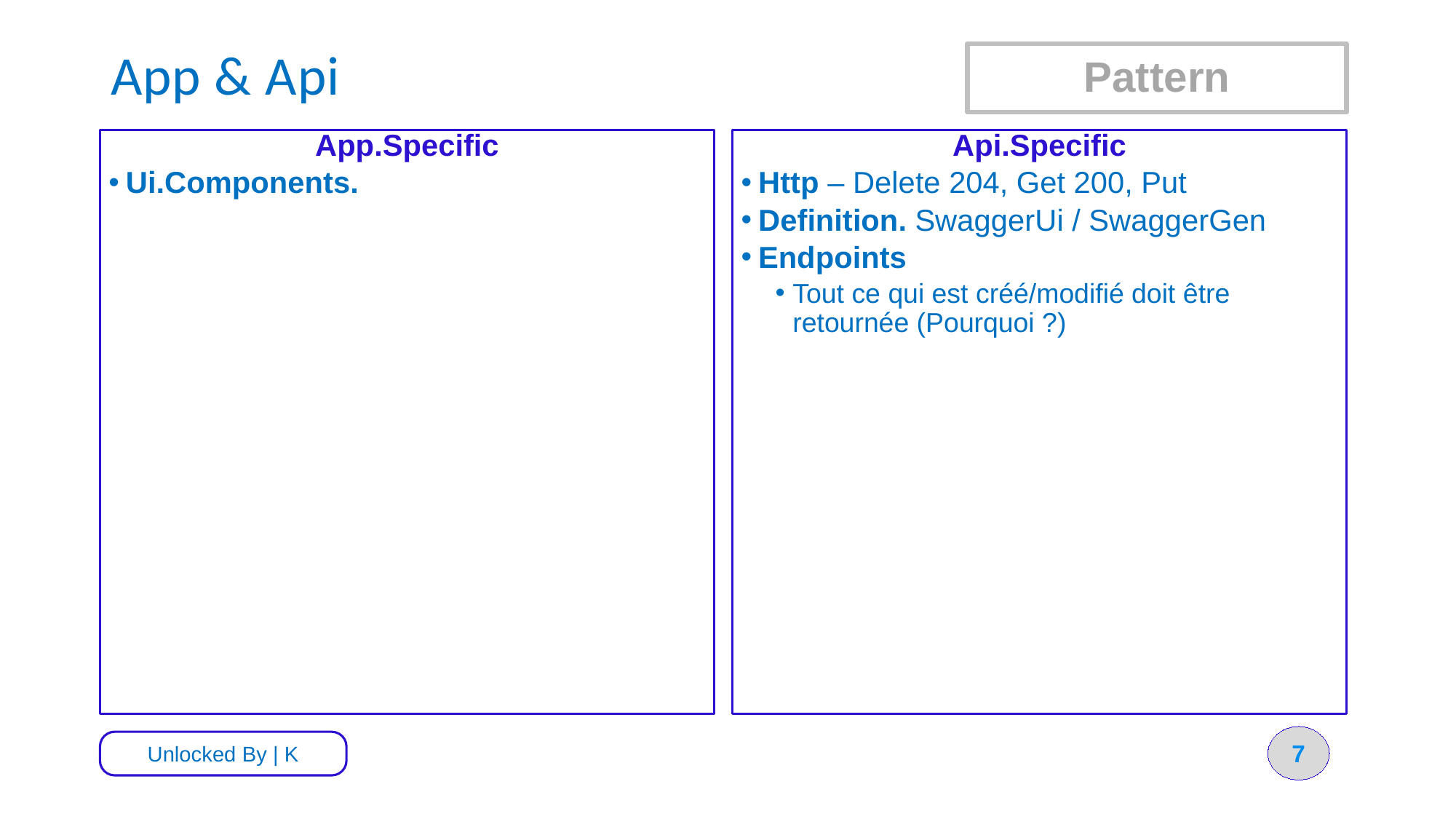

# App & Api
Pattern
App.Specific
Ui.Components.

Api.Specific
Http – Delete 204, Get 200, Put
Definition. SwaggerUi / SwaggerGen
Endpoints
Tout ce qui est créé/modifié doit être retournée (Pourquoi ?)

7
Unlocked By | K